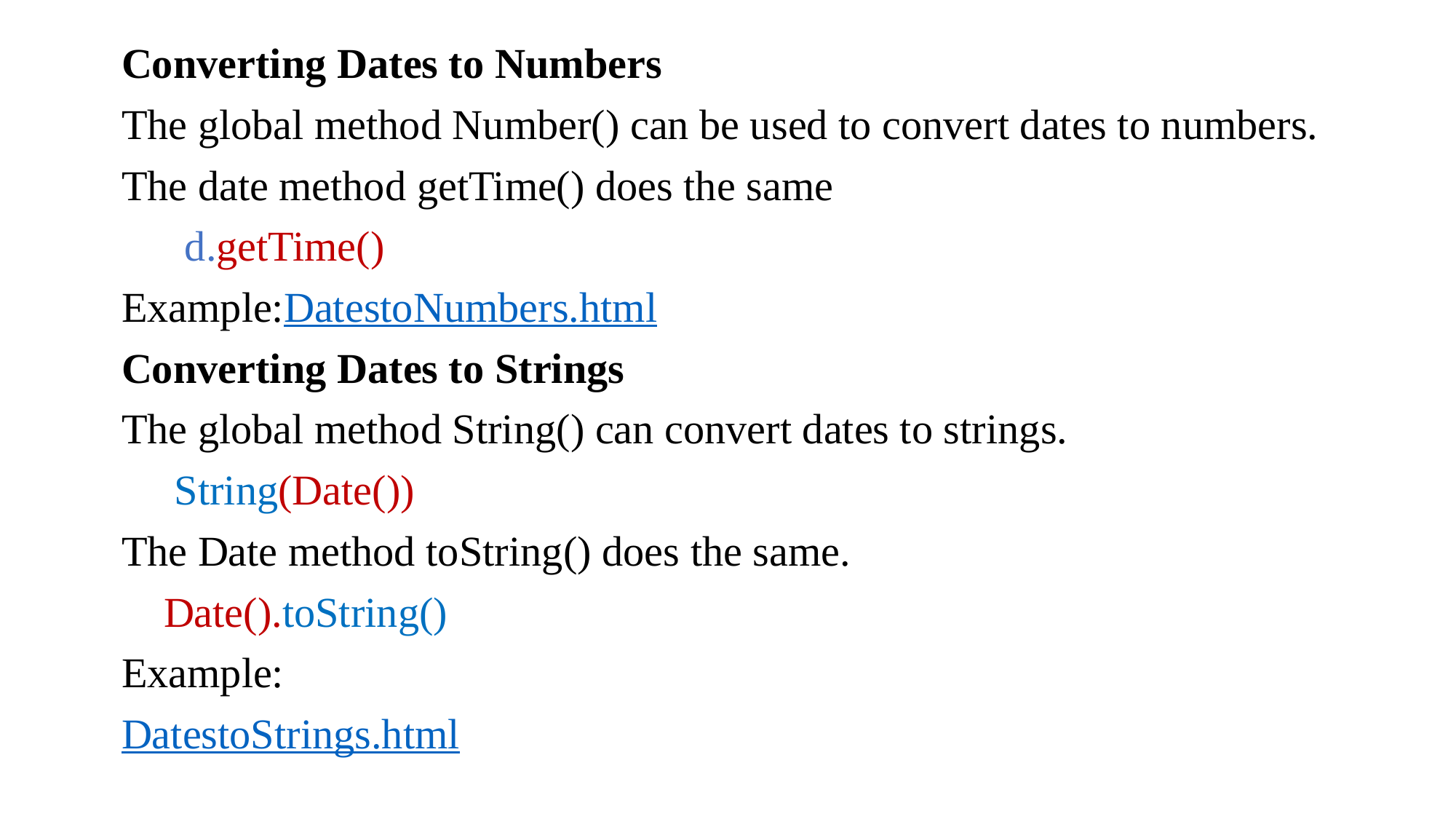

Converting Dates to Numbers
The global method Number() can be used to convert dates to numbers.
The date method getTime() does the same
      d.getTime()
Example:DatestoNumbers.html
Converting Dates to Strings
The global method String() can convert dates to strings.
     String(Date())
The Date method toString() does the same.
    Date().toString()
Example:
DatestoStrings.html